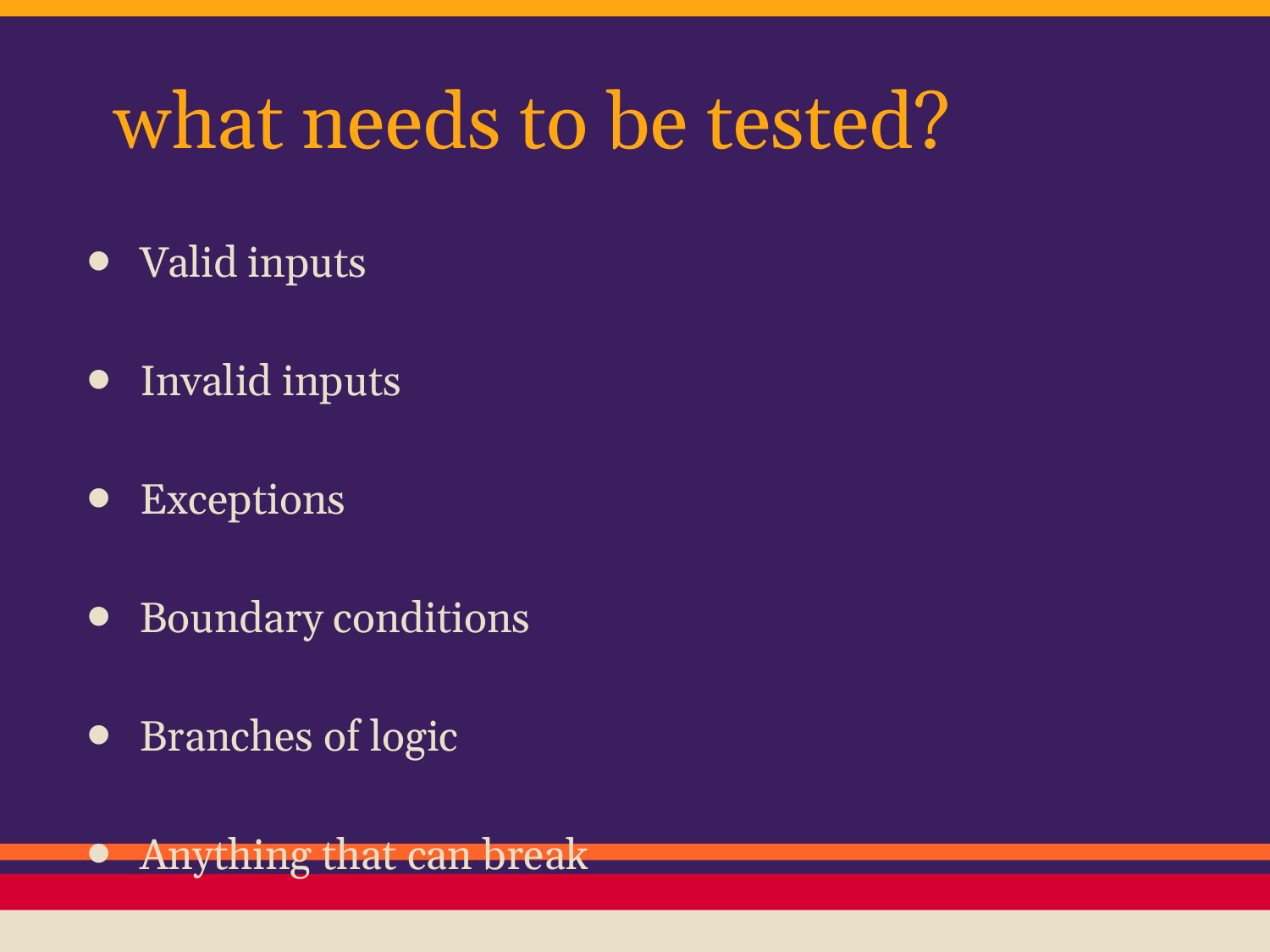

# what needs to be tested?
Valid inputs

Invalid inputs

Exceptions

Boundary conditions

Branches of logic

Anything that can break